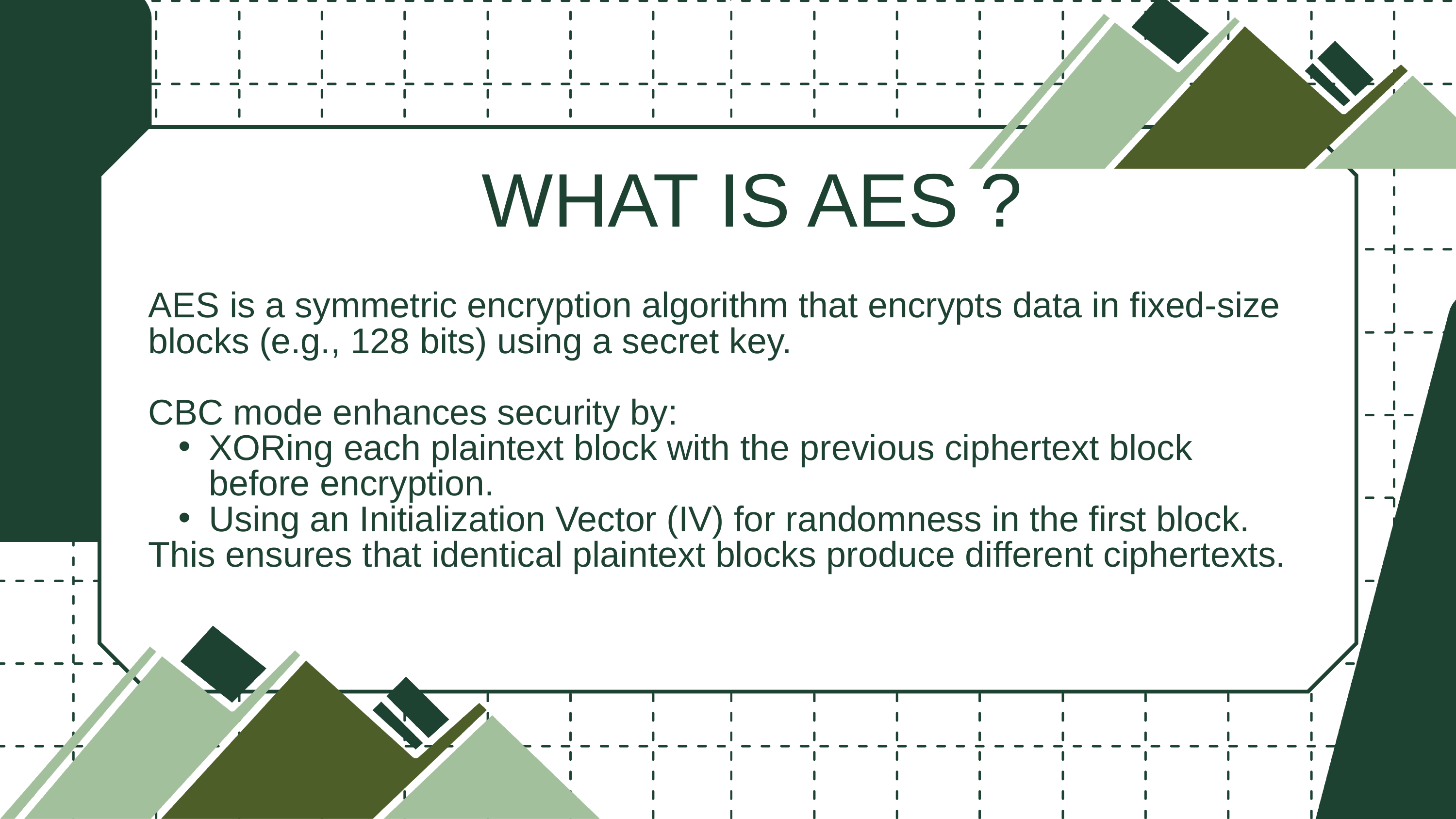

WHAT IS AES ?

AES is a symmetric encryption algorithm that encrypts data in fixed-size blocks (e.g., 128 bits) using a secret key.

CBC mode enhances security by:
XORing each plaintext block with the previous ciphertext block before encryption.
Using an Initialization Vector (IV) for randomness in the first block.
This ensures that identical plaintext blocks produce different ciphertexts.